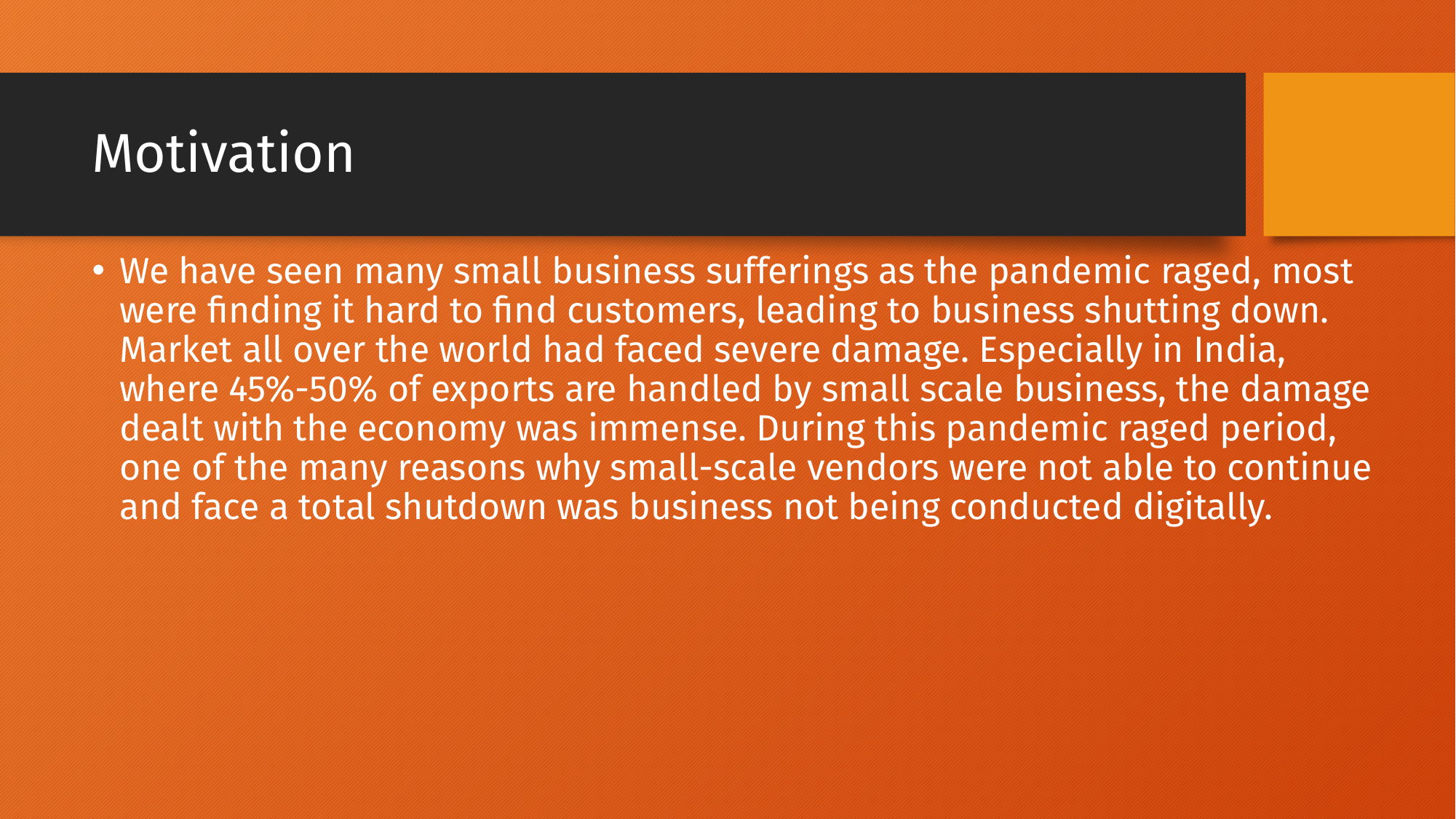

# Motivation
We have seen many small business sufferings as the pandemic raged, most were finding it hard to find customers, leading to business shutting down. Market all over the world had faced severe damage. Especially in India, where 45%-50% of exports are handled by small scale business, the damage dealt with the economy was immense. During this pandemic raged period, one of the many reasons why small-scale vendors were not able to continue and face a total shutdown was business not being conducted digitally.